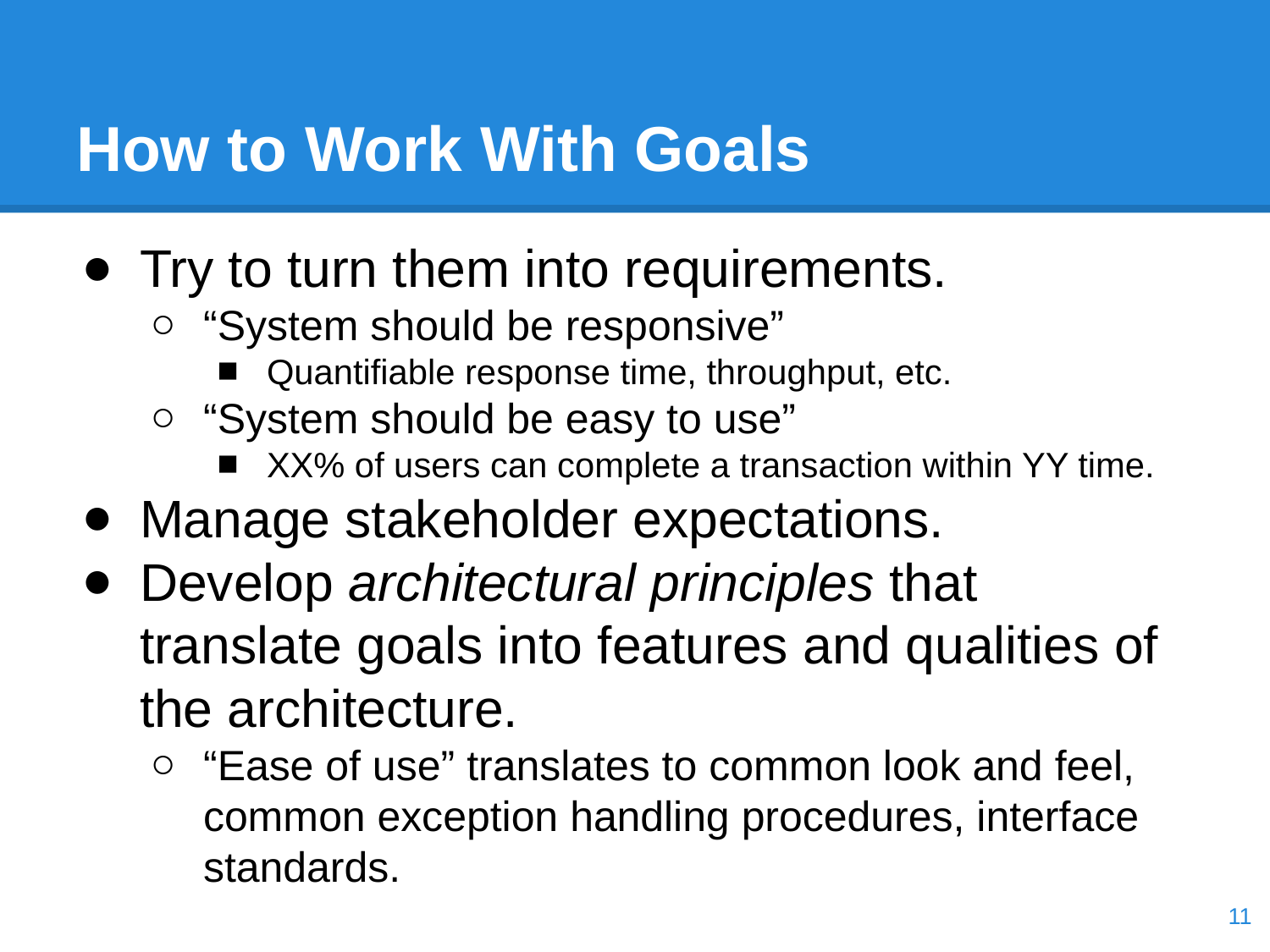

# How to Work With Goals
Try to turn them into requirements.
“System should be responsive”
Quantifiable response time, throughput, etc.
“System should be easy to use”
XX% of users can complete a transaction within YY time.
Manage stakeholder expectations.
Develop architectural principles that translate goals into features and qualities of the architecture.
“Ease of use” translates to common look and feel, common exception handling procedures, interface standards.
11